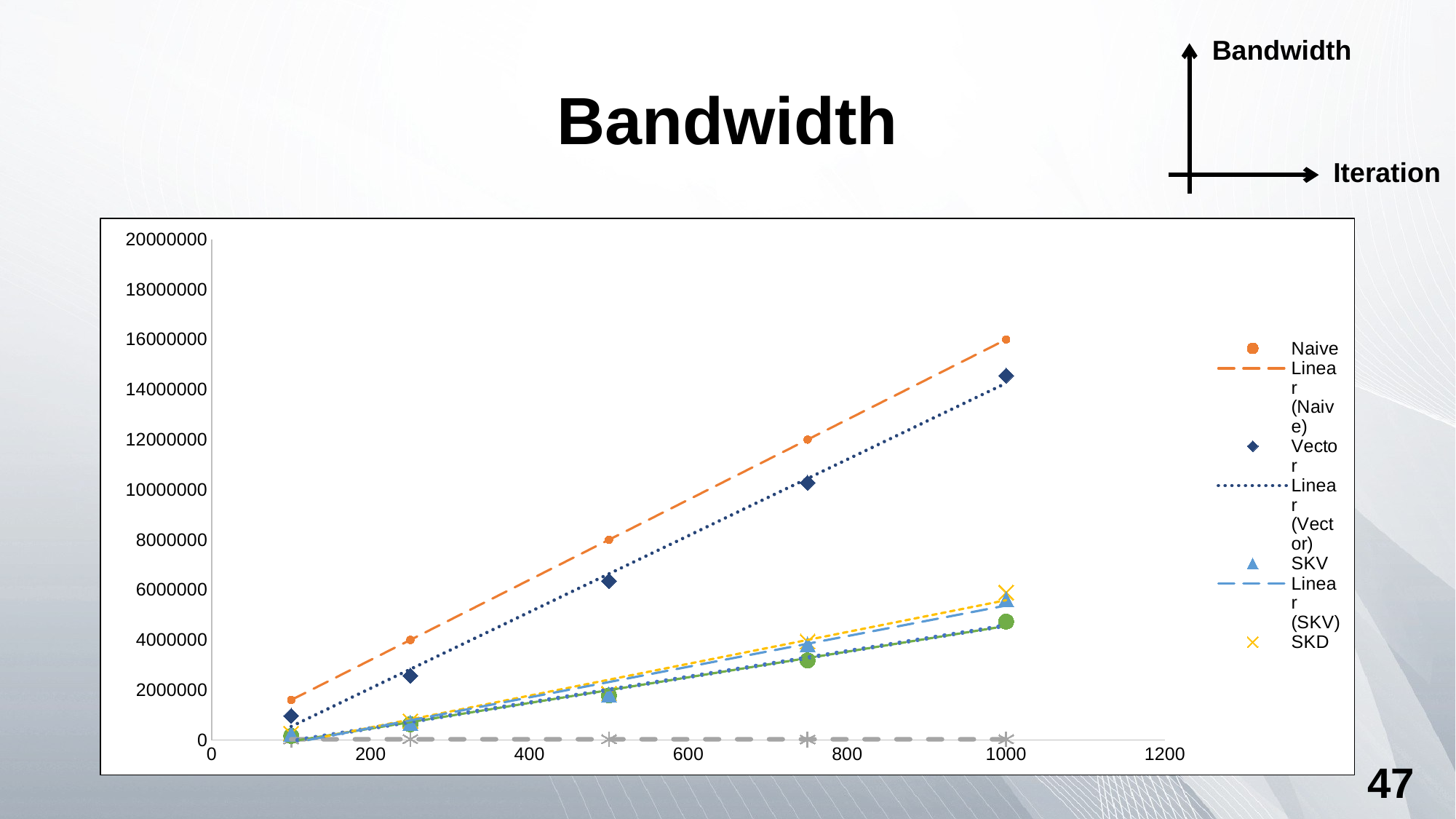

Bandwidth
Iteration
# Bandwidth

### Chart

| Category | Naive | Vector | SKV | SKD | Value | Distance | Oracle |
|---|---|---|---|---|---|---|---|